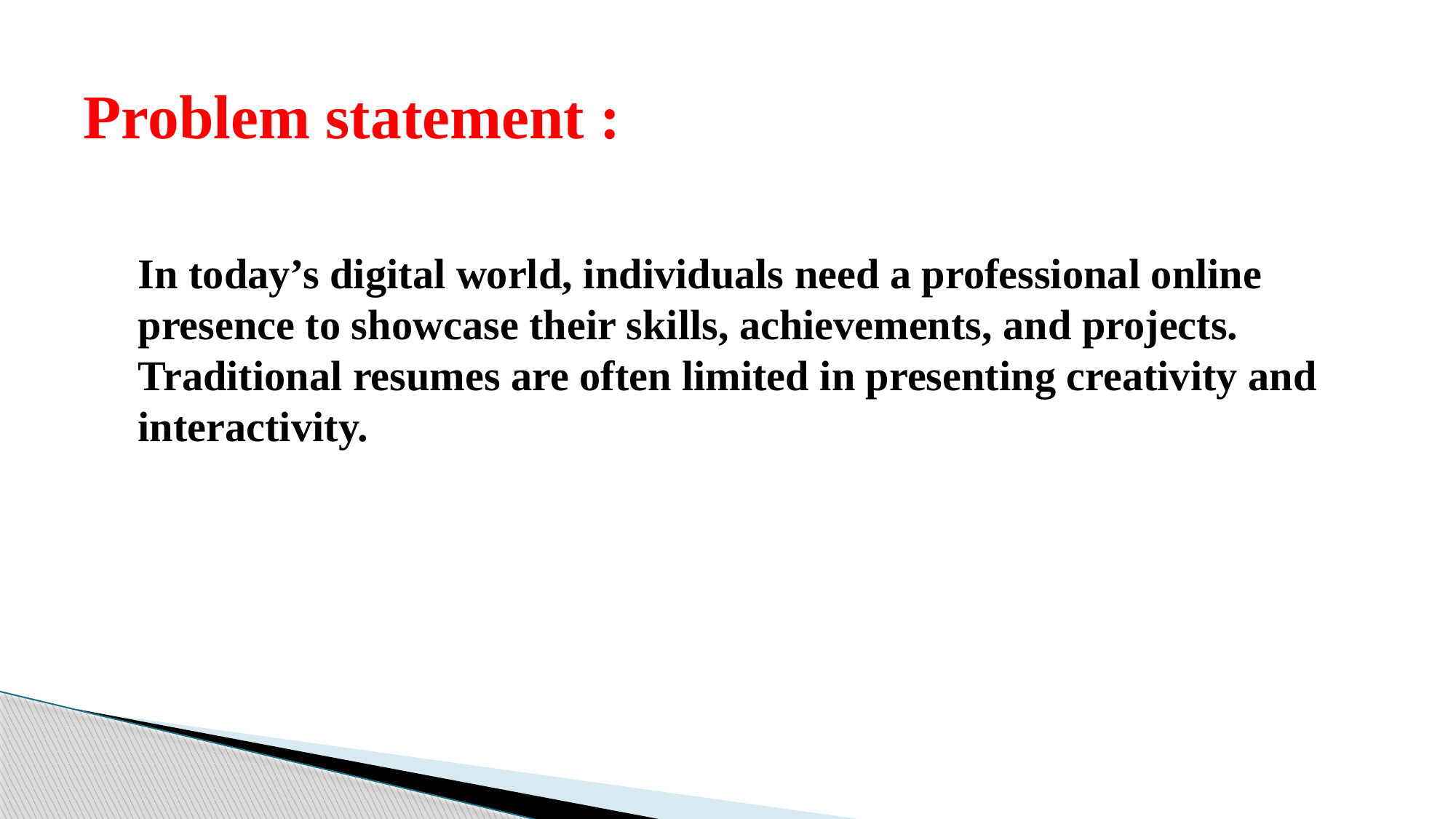

# Problem statement :
In today’s digital world, individuals need a professional online presence to showcase their skills, achievements, and projects. Traditional resumes are often limited in presenting creativity and interactivity.